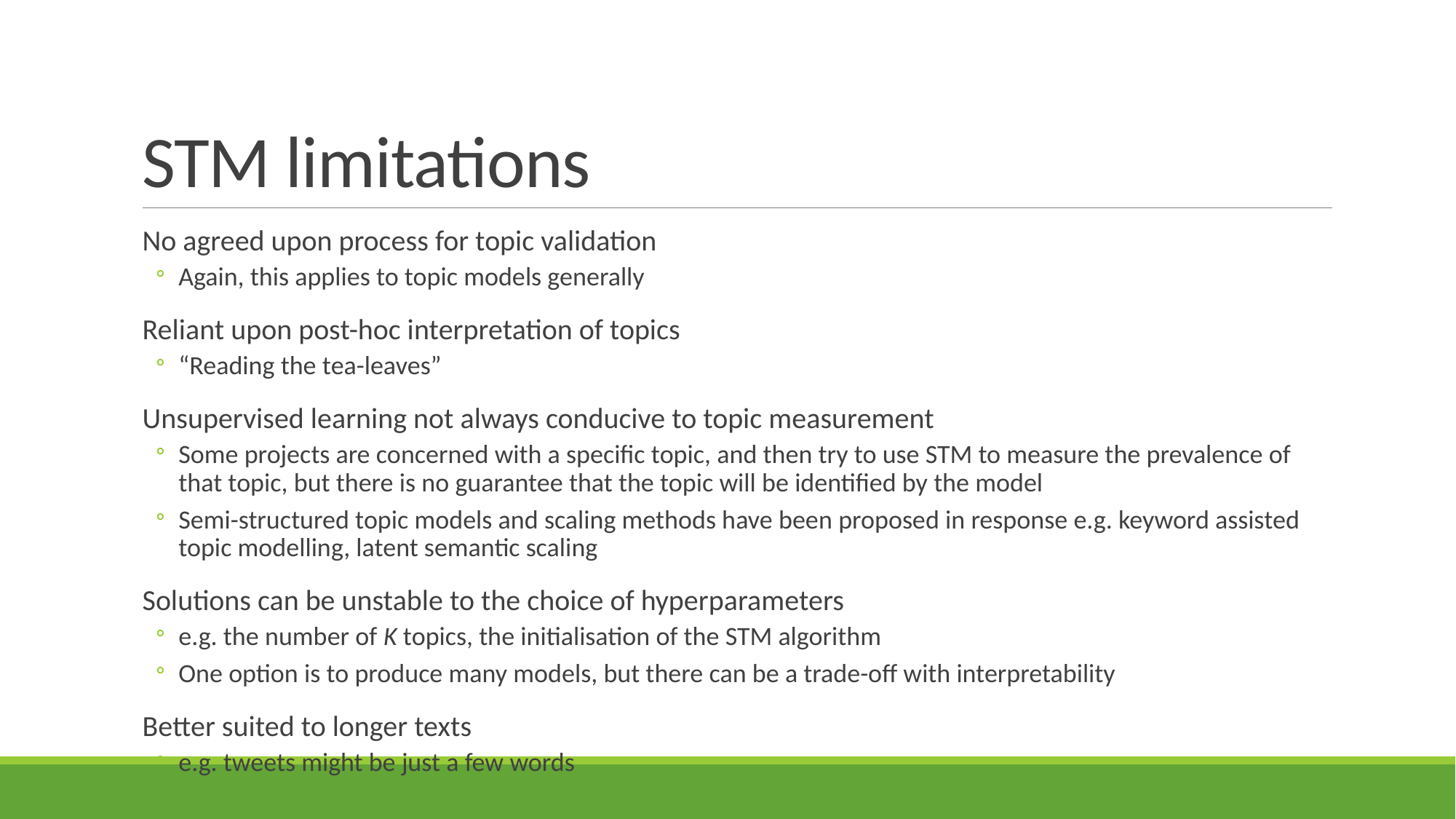

# STM limitations
No agreed upon process for topic validation
Again, this applies to topic models generally
Reliant upon post-hoc interpretation of topics
“Reading the tea-leaves”
Unsupervised learning not always conducive to topic measurement
Some projects are concerned with a specific topic, and then try to use STM to measure the prevalence of that topic, but there is no guarantee that the topic will be identified by the model
Semi-structured topic models and scaling methods have been proposed in response e.g. keyword assisted topic modelling, latent semantic scaling
Solutions can be unstable to the choice of hyperparameters
e.g. the number of K topics, the initialisation of the STM algorithm
One option is to produce many models, but there can be a trade-off with interpretability
Better suited to longer texts
e.g. tweets might be just a few words